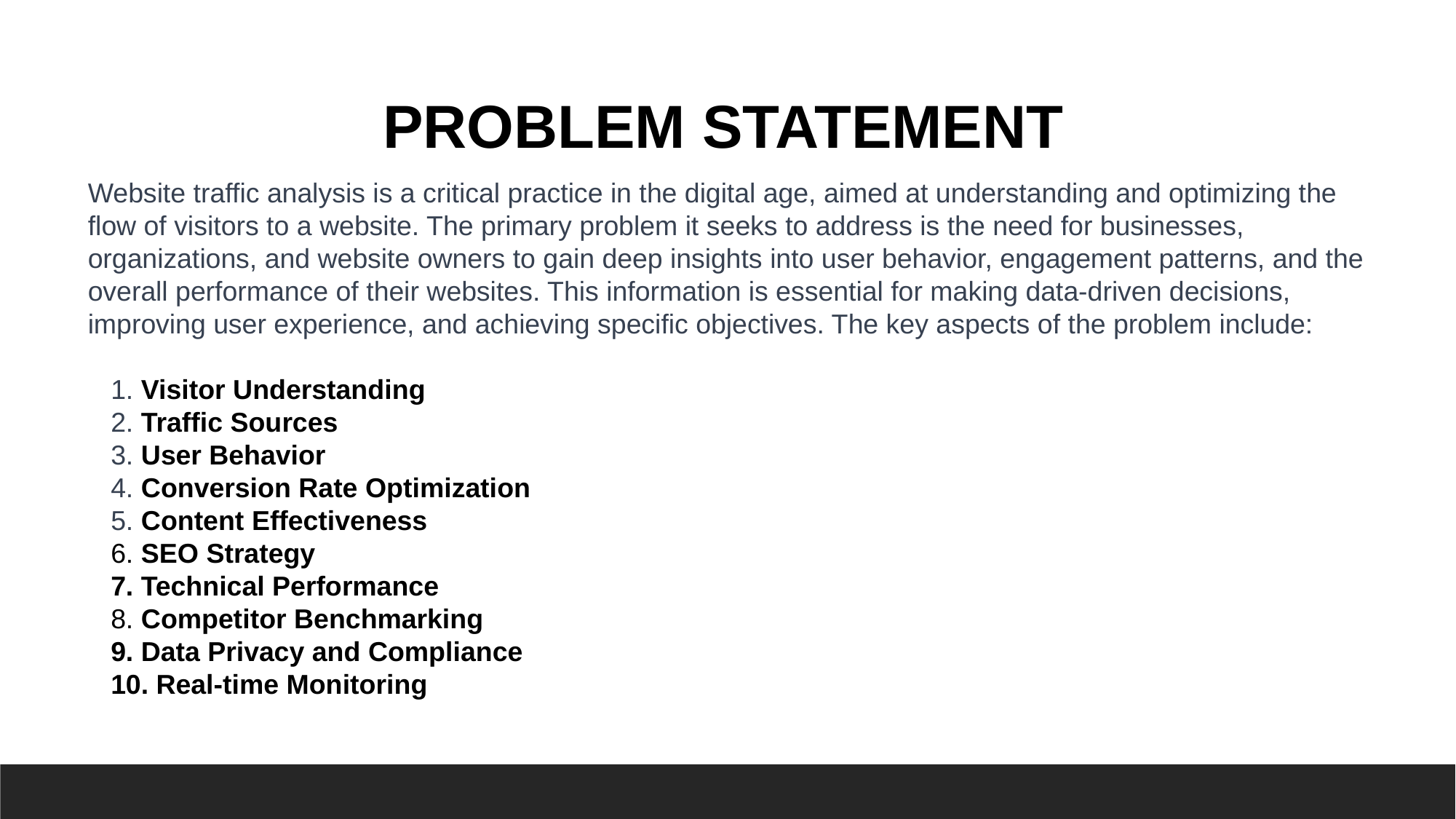

PROBLEM STATEMENT
Website traffic analysis is a critical practice in the digital age, aimed at understanding and optimizing the flow of visitors to a website. The primary problem it seeks to address is the need for businesses, organizations, and website owners to gain deep insights into user behavior, engagement patterns, and the overall performance of their websites. This information is essential for making data-driven decisions, improving user experience, and achieving specific objectives. The key aspects of the problem include:

   1. Visitor Understanding
   2. Traffic Sources
   3. User Behavior
   4. Conversion Rate Optimization
   5. Content Effectiveness
   6. SEO Strategy
   7. Technical Performance
   8. Competitor Benchmarking
   9. Data Privacy and Compliance
   10. Real-time Monitoring